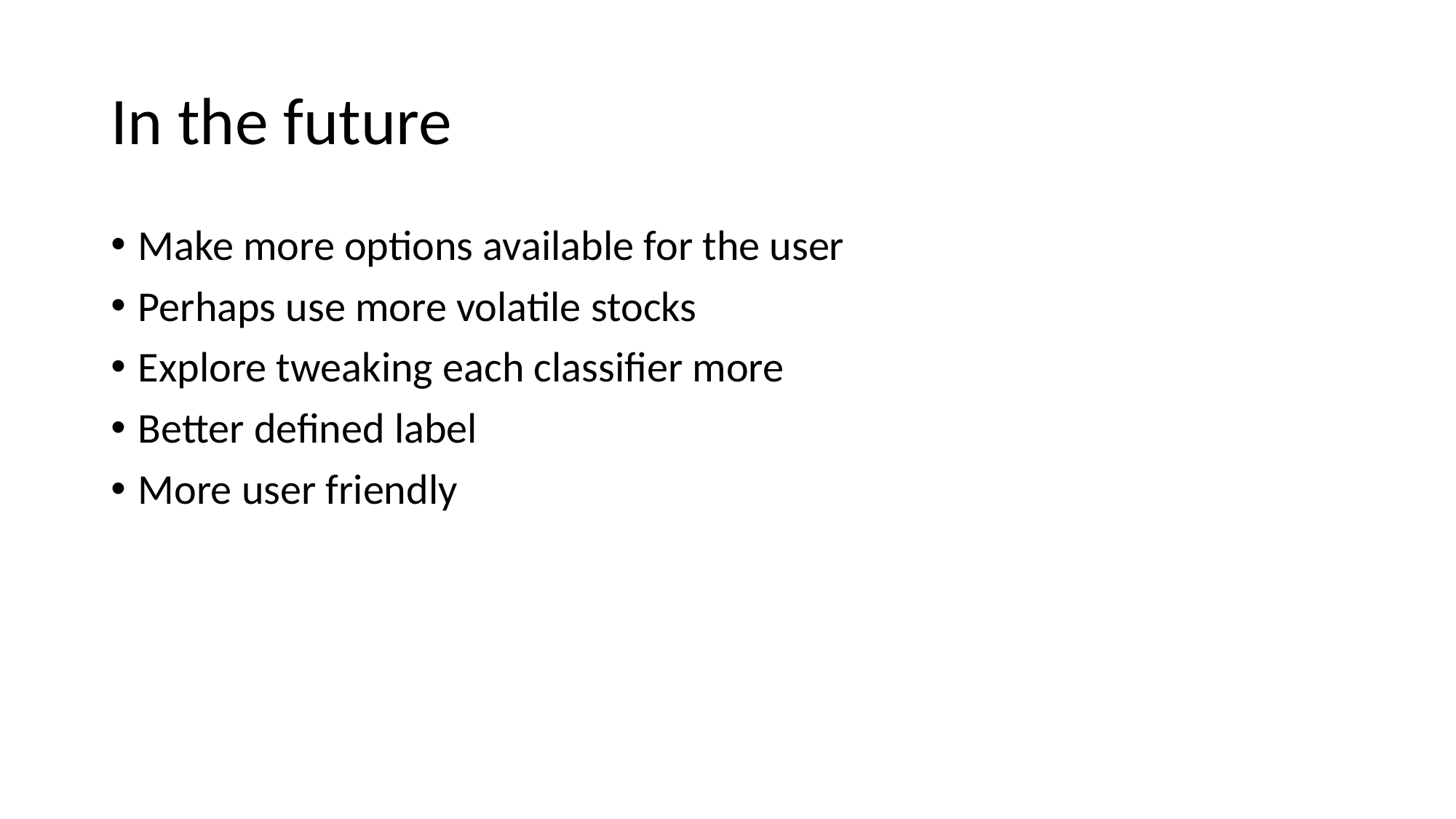

# In the future
Make more options available for the user
Perhaps use more volatile stocks
Explore tweaking each classifier more
Better defined label
More user friendly